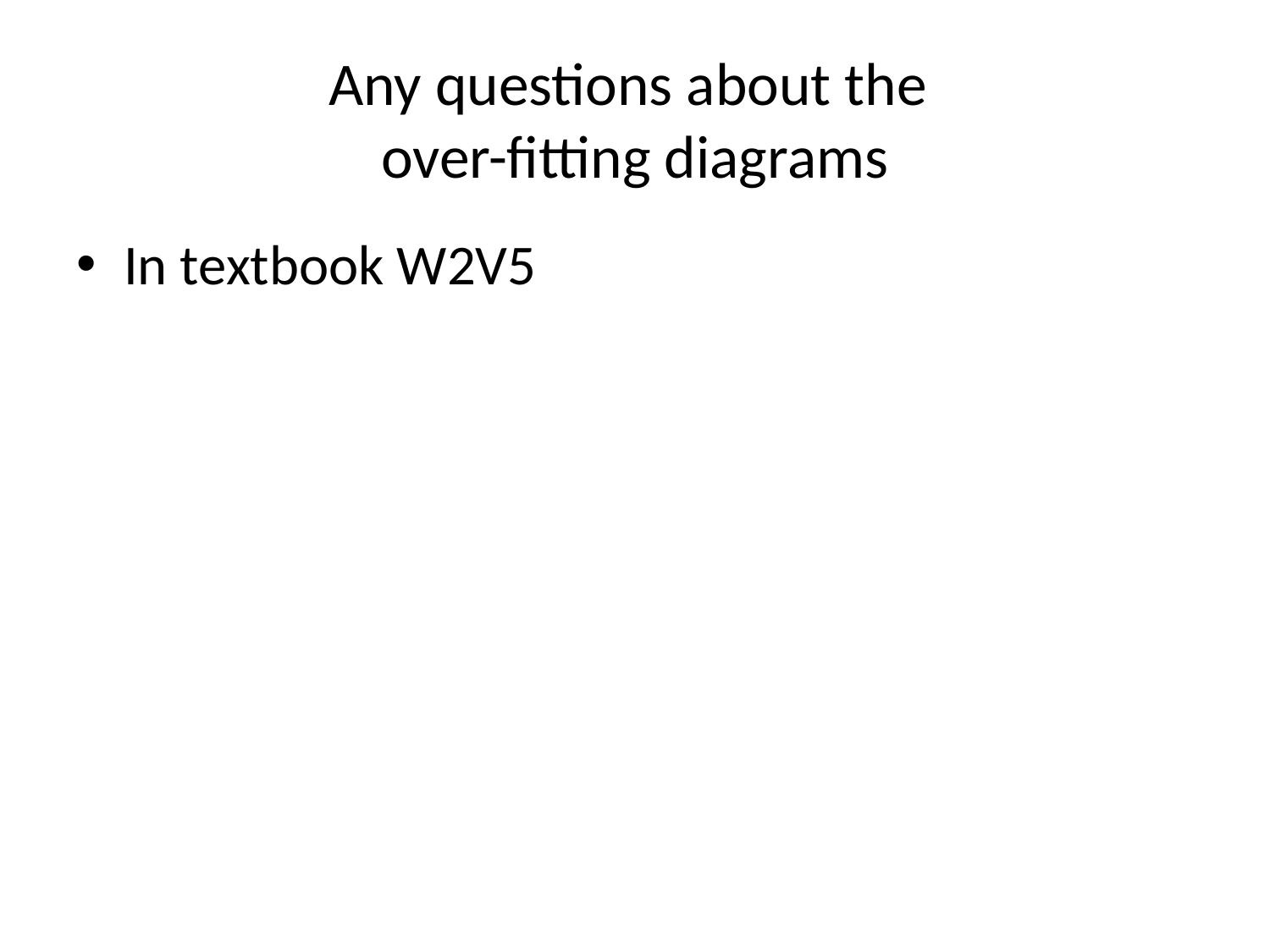

# Any questions about the over-fitting diagrams
In textbook W2V5